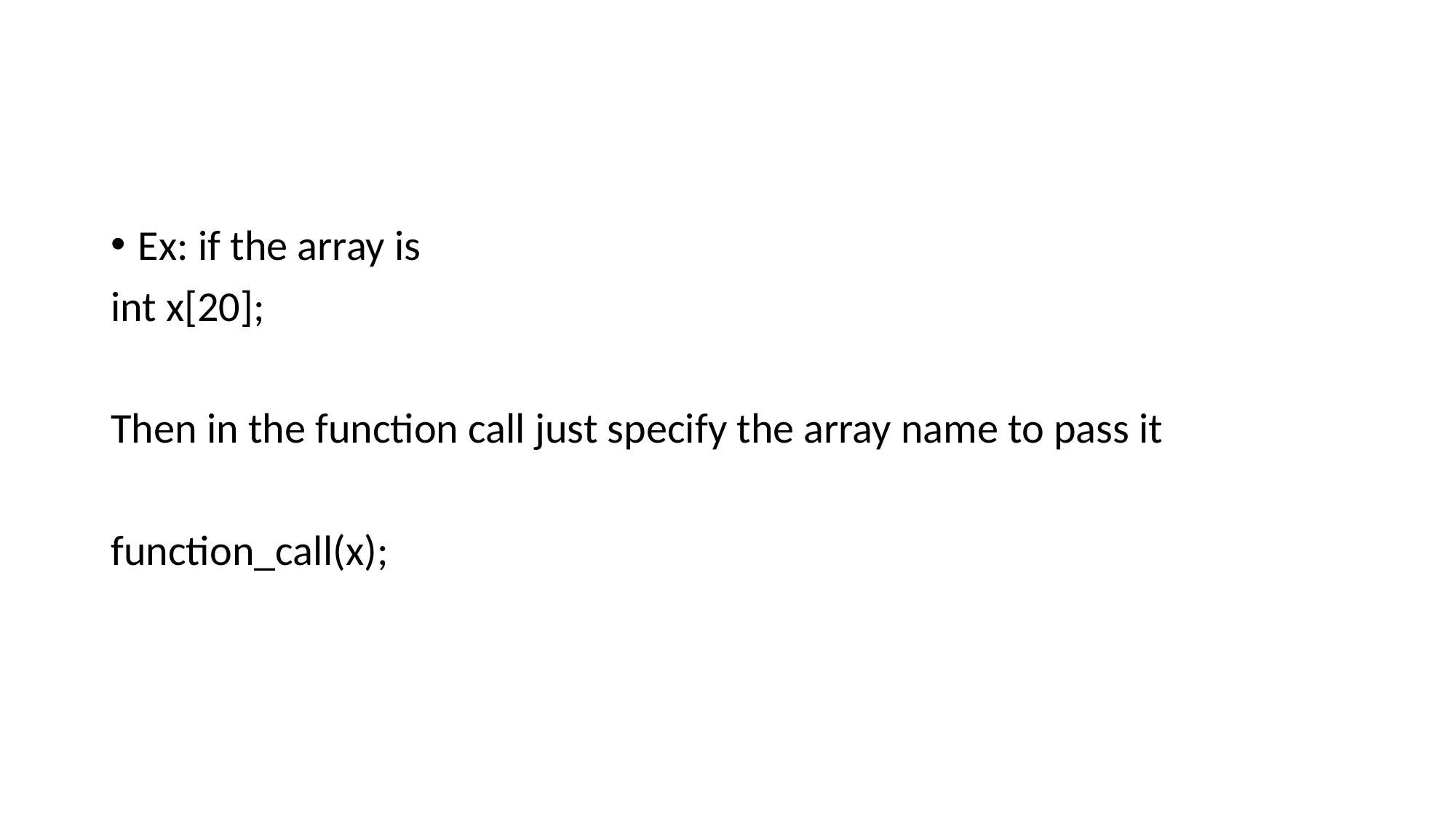

#
Ex: if the array is
int x[20];

Then in the function call just specify the array name to pass it

function_call(x);